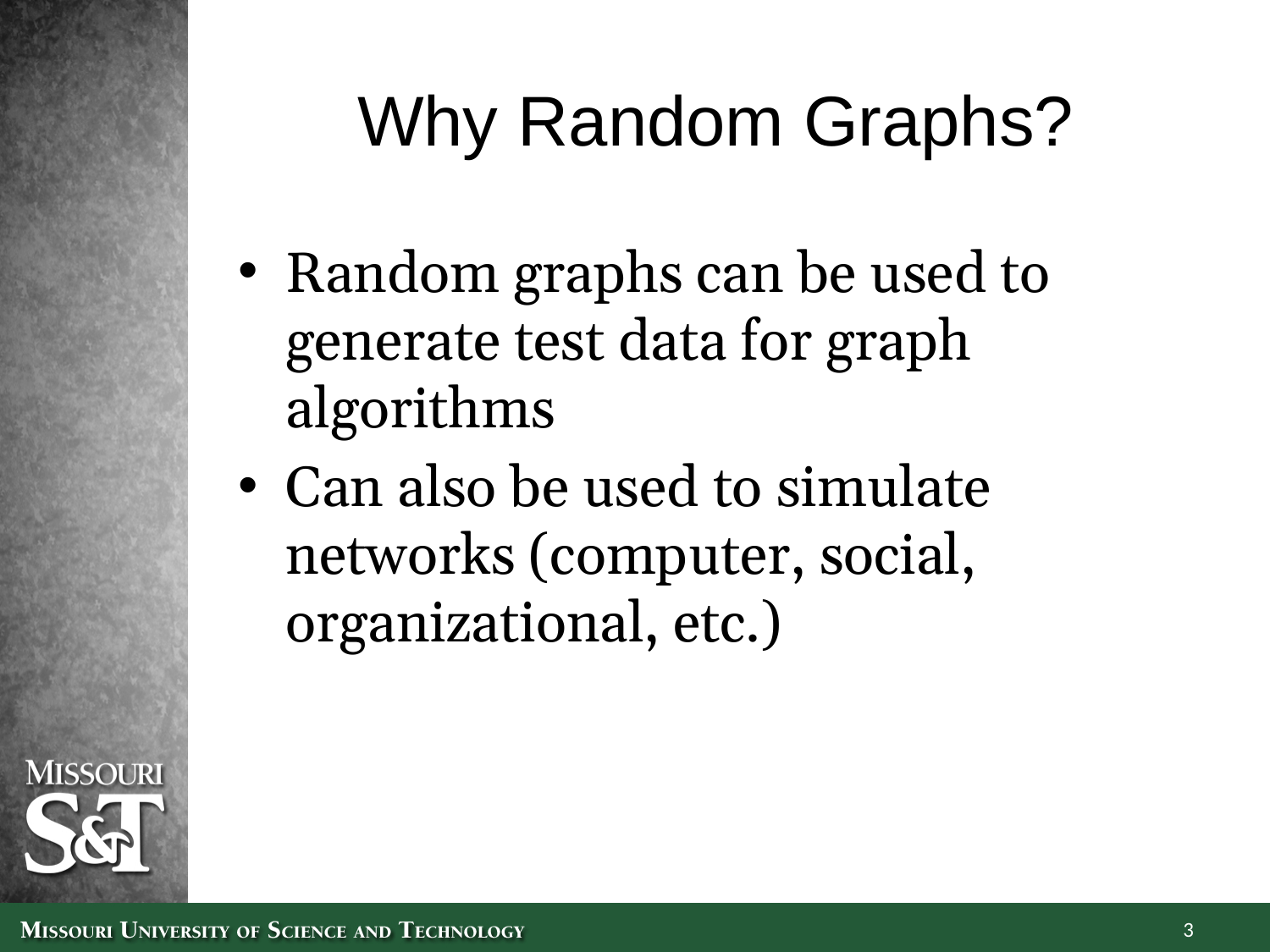

# Why Random Graphs?
Random graphs can be used to generate test data for graph algorithms
Can also be used to simulate networks (computer, social, organizational, etc.)
3